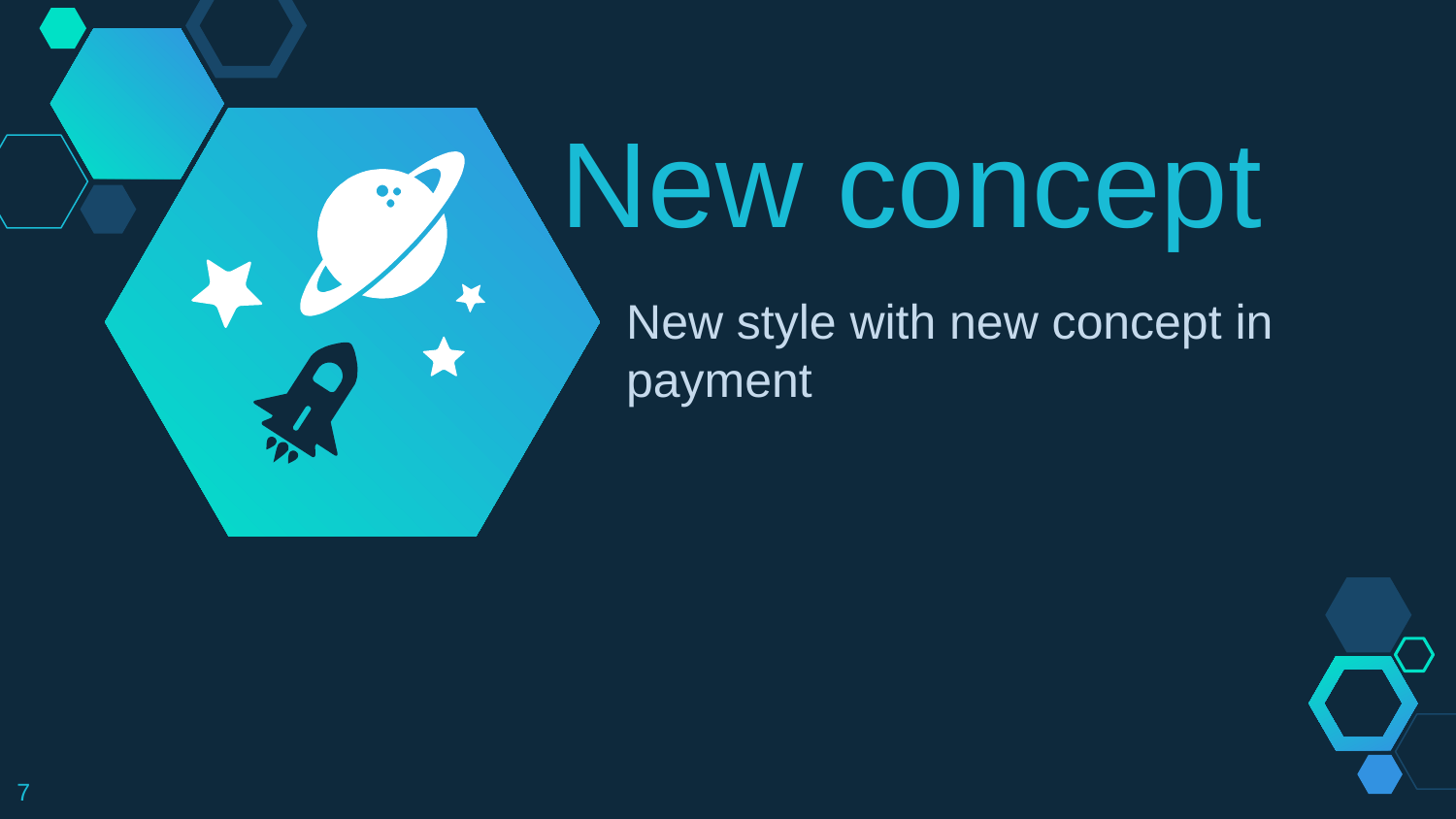

New concept

New style with new concept in payment

7